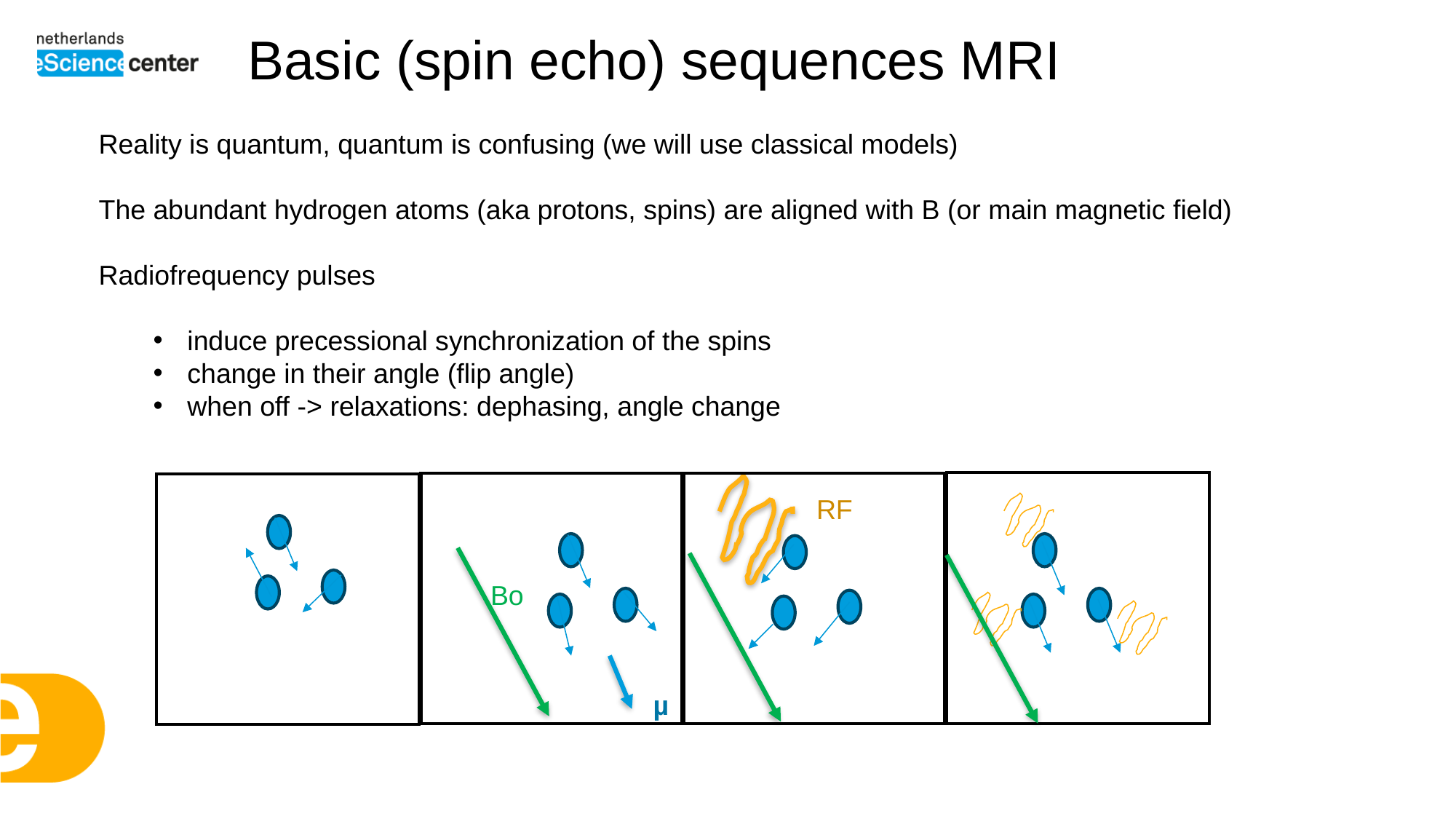

Basic (spin echo) sequences MRI

Reality is quantum, quantum is confusing (we will use classical models)

The abundant hydrogen atoms (aka protons, spins) are aligned with B (or main magnetic field)

Radiofrequency pulses

induce precessional synchronization of the spins
change in their angle (flip angle)
when off -> relaxations: dephasing, angle change

RF

Bo

µ